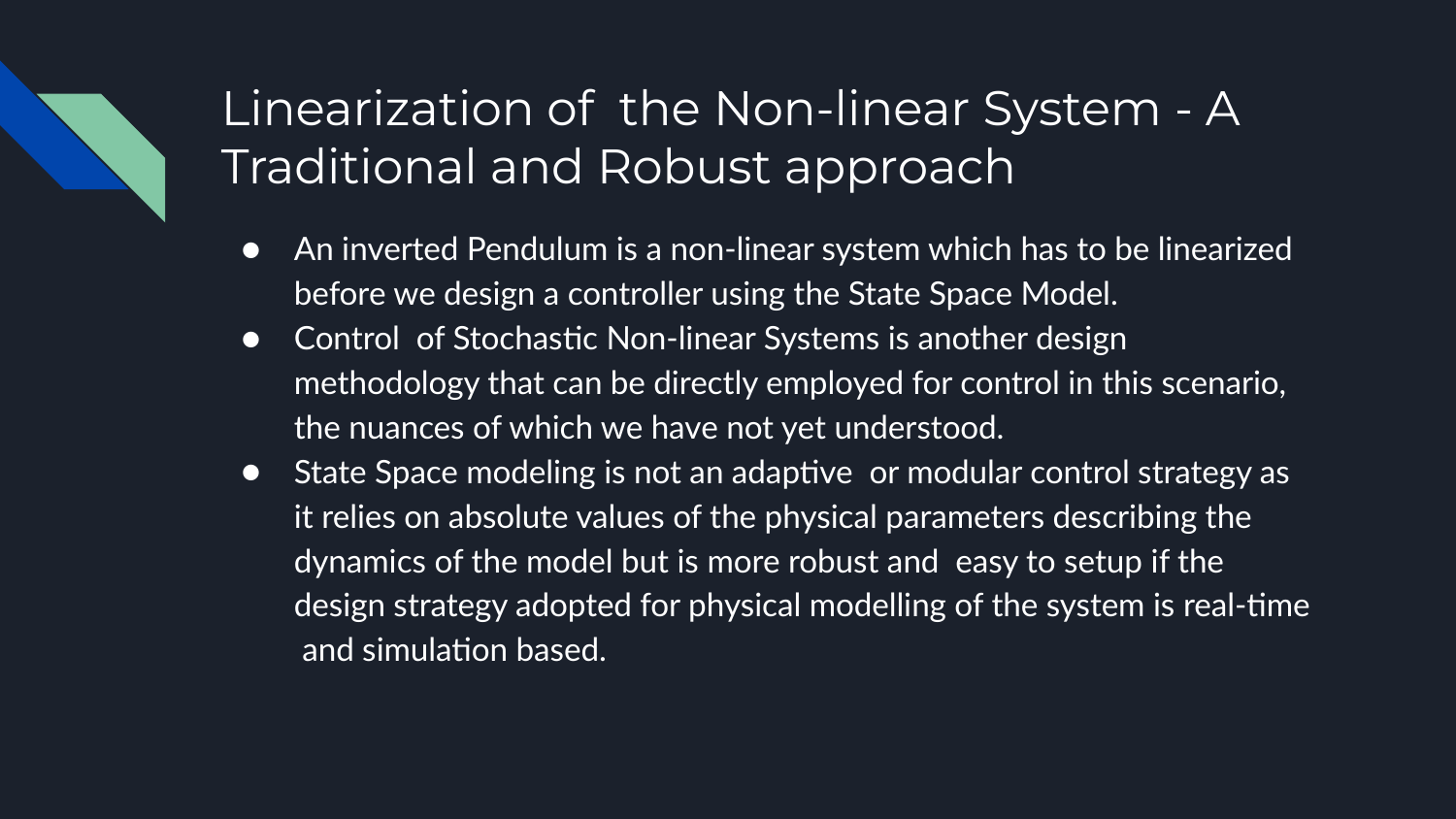

# Linearization of  the Non-linear System - A Traditional and Robust approach
An inverted Pendulum is a non-linear system which has to be linearized before we design a controller using the State Space Model.
Control  of Stochastic Non-linear Systems is another design methodology that can be directly employed for control in this scenario, the nuances of which we have not yet understood.
State Space modeling is not an adaptive  or modular control strategy as it relies on absolute values of the physical parameters describing the dynamics of the model but is more robust and  easy to setup if the design strategy adopted for physical modelling of the system is real-time  and simulation based.